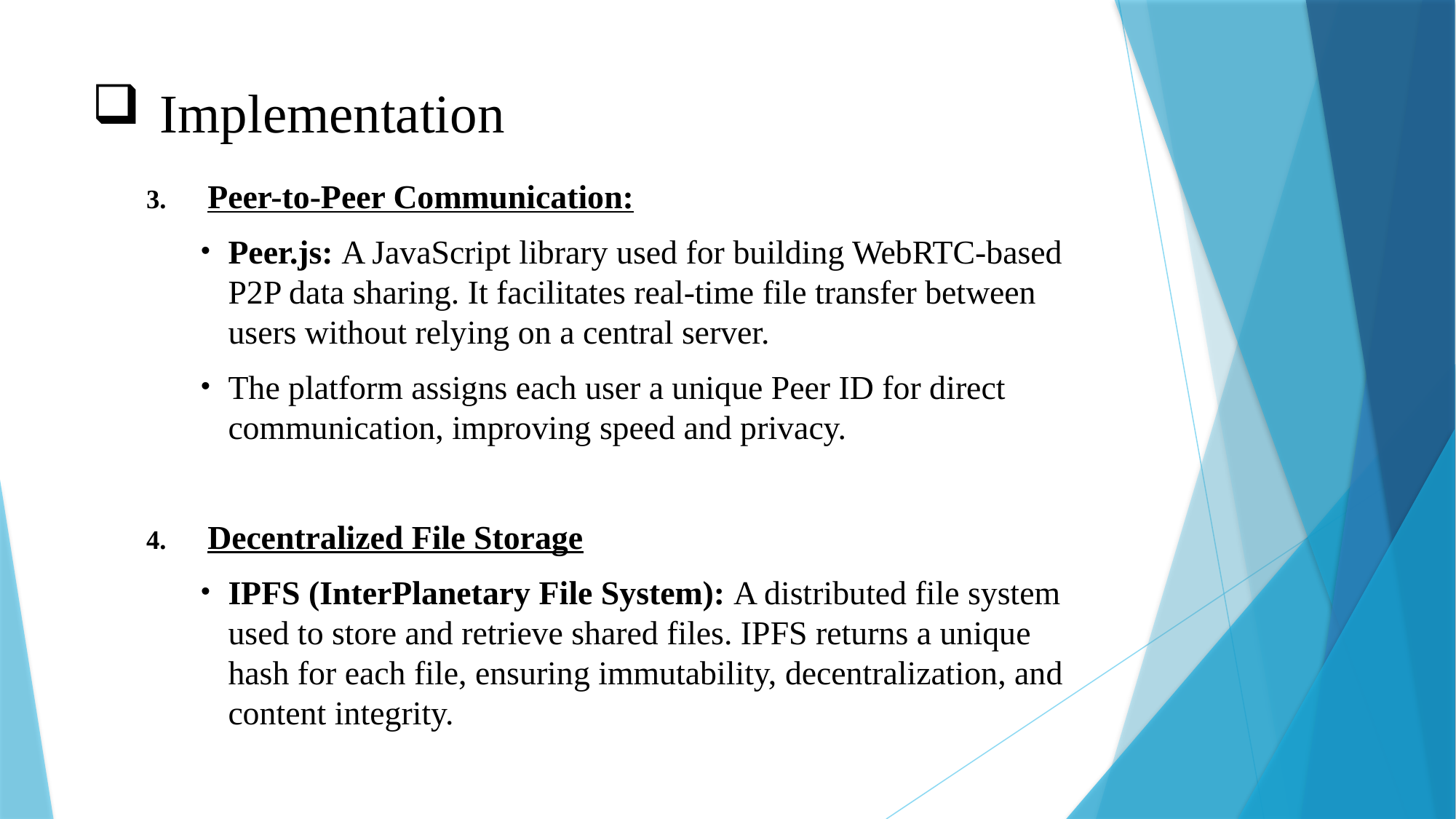

# Implementation
Peer-to-Peer Communication:
Peer.js: A JavaScript library used for building WebRTC-based P2P data sharing. It facilitates real-time file transfer between users without relying on a central server.
The platform assigns each user a unique Peer ID for direct communication, improving speed and privacy.

Decentralized File Storage
IPFS (InterPlanetary File System): A distributed file system used to store and retrieve shared files. IPFS returns a unique hash for each file, ensuring immutability, decentralization, and content integrity.